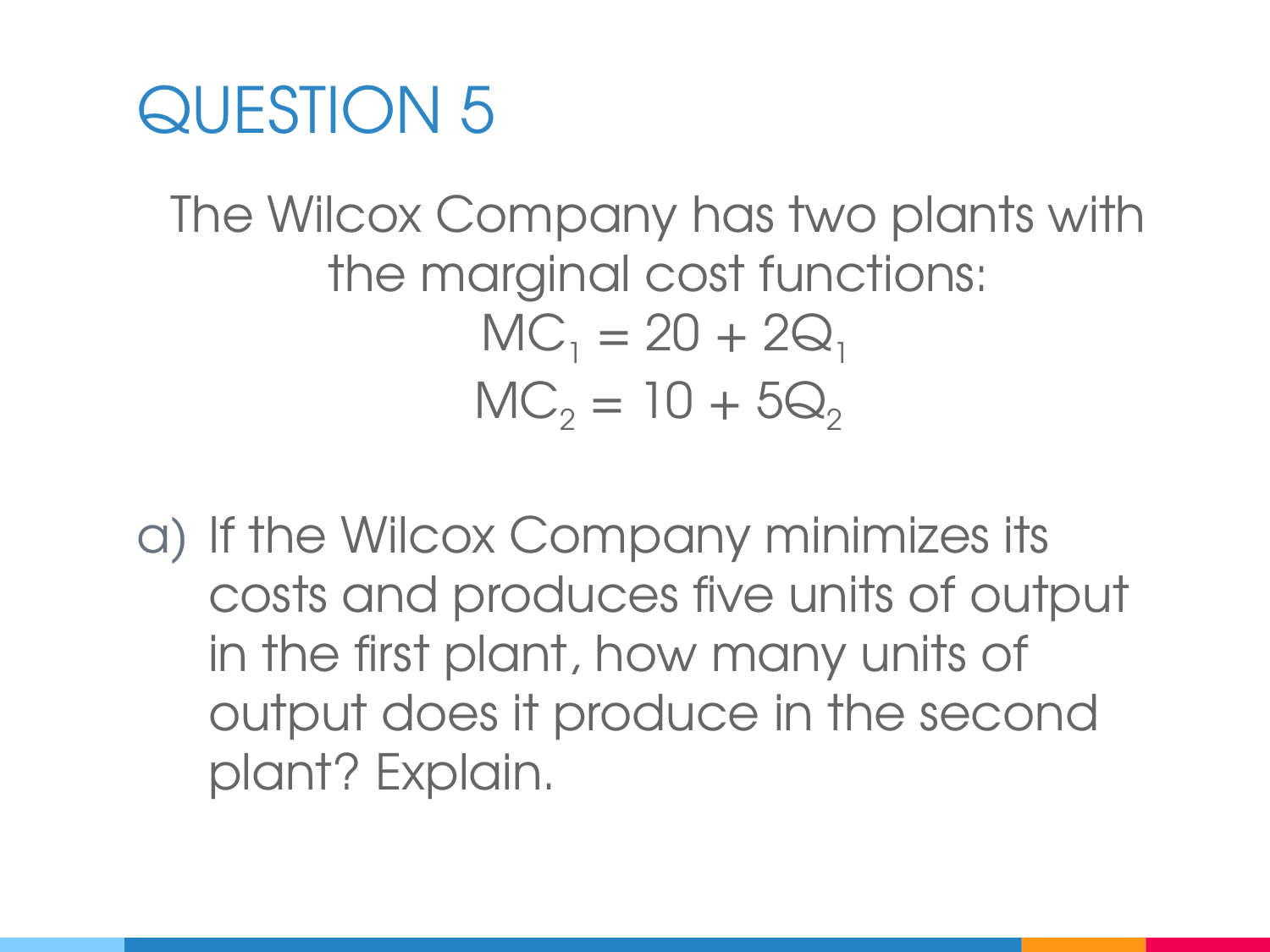

# QUESTION 5
The Wilcox Company has two plants with the marginal cost functions:
 MC1 = 20 + 2Q1
MC2 = 10 + 5Q2

If the Wilcox Company minimizes its costs and produces five units of output in the first plant, how many units of output does it produce in the second plant? Explain.